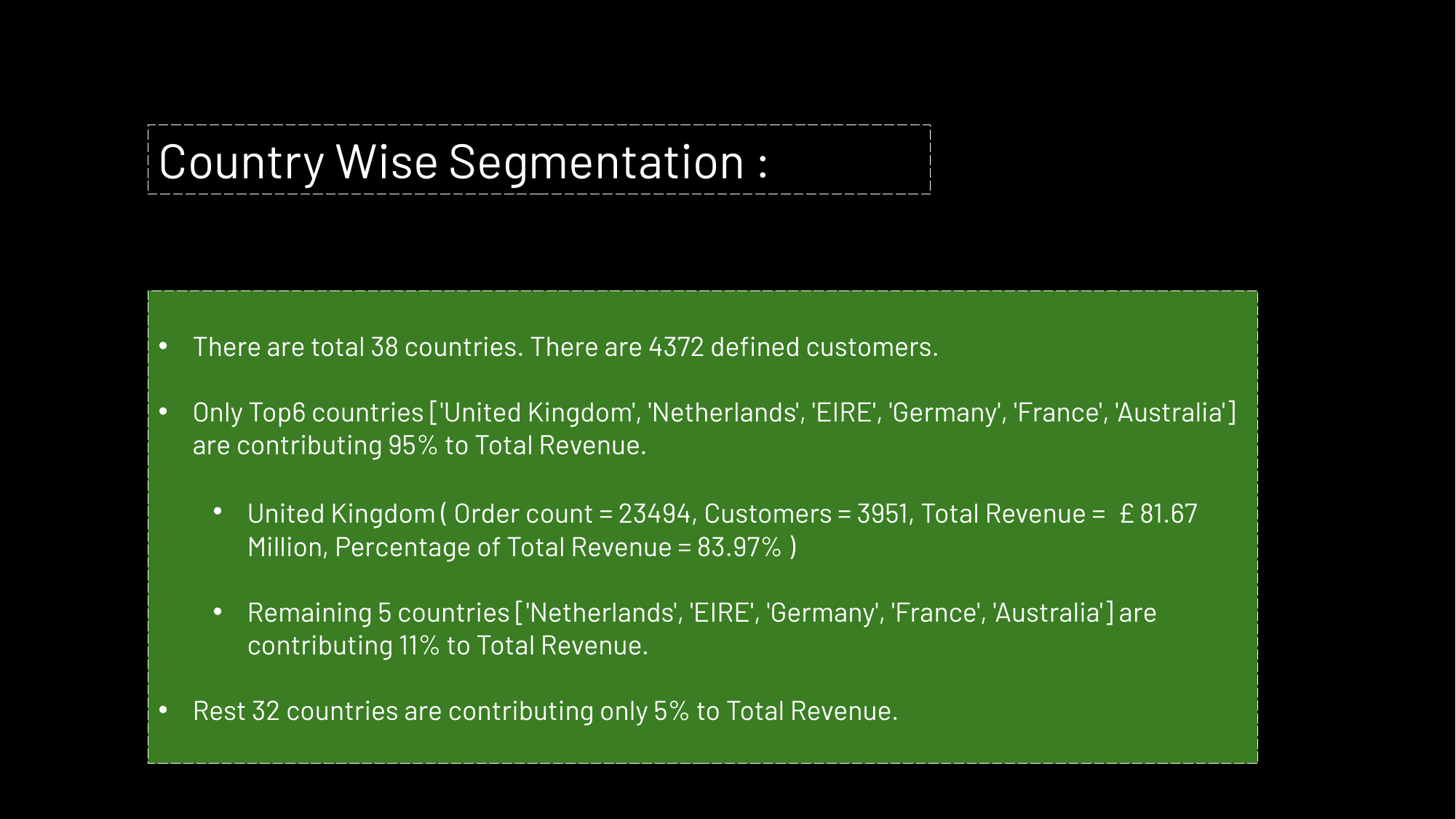

Country Wise Segmentation :

There are total 38 countries. There are 4372 defined customers.

Only Top6 countries ['United Kingdom', 'Netherlands', 'EIRE', 'Germany', 'France', 'Australia'] are contributing 95% to Total Revenue.

United Kingdom ( Order count = 23494, Customers = 3951, Total Revenue =  £ 81.67 Million, Percentage of Total Revenue = 83.97% )

Remaining 5 countries ['Netherlands', 'EIRE', 'Germany', 'France', 'Australia'] are contributing 11% to Total Revenue.

Rest 32 countries are contributing only 5% to Total Revenue.